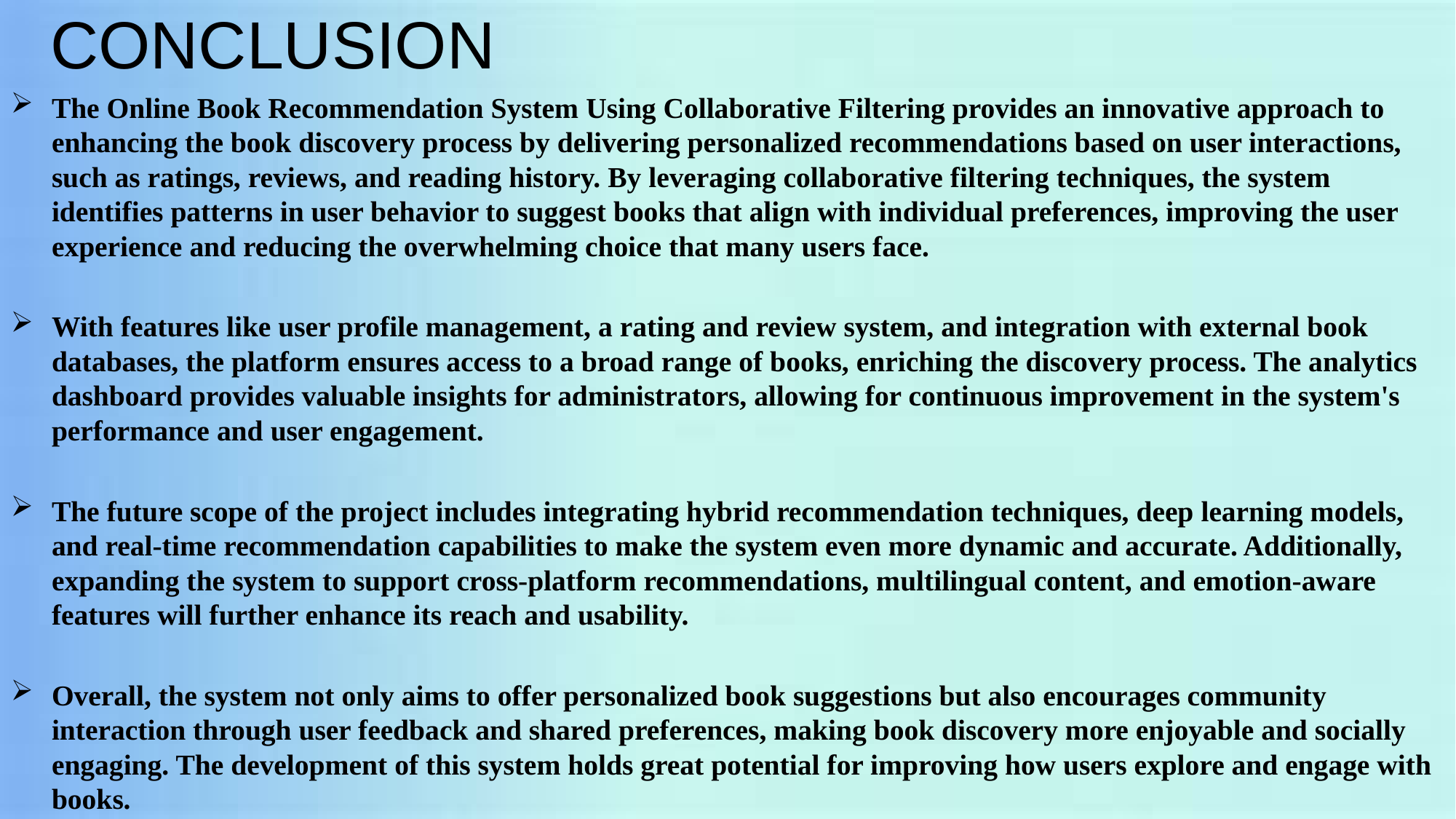

# CONCLUSION
The Online Book Recommendation System Using Collaborative Filtering provides an innovative approach to enhancing the book discovery process by delivering personalized recommendations based on user interactions, such as ratings, reviews, and reading history. By leveraging collaborative filtering techniques, the system identifies patterns in user behavior to suggest books that align with individual preferences, improving the user experience and reducing the overwhelming choice that many users face.

With features like user profile management, a rating and review system, and integration with external book databases, the platform ensures access to a broad range of books, enriching the discovery process. The analytics dashboard provides valuable insights for administrators, allowing for continuous improvement in the system's performance and user engagement.

The future scope of the project includes integrating hybrid recommendation techniques, deep learning models, and real-time recommendation capabilities to make the system even more dynamic and accurate. Additionally, expanding the system to support cross-platform recommendations, multilingual content, and emotion-aware features will further enhance its reach and usability.

Overall, the system not only aims to offer personalized book suggestions but also encourages community interaction through user feedback and shared preferences, making book discovery more enjoyable and socially engaging. The development of this system holds great potential for improving how users explore and engage with books.